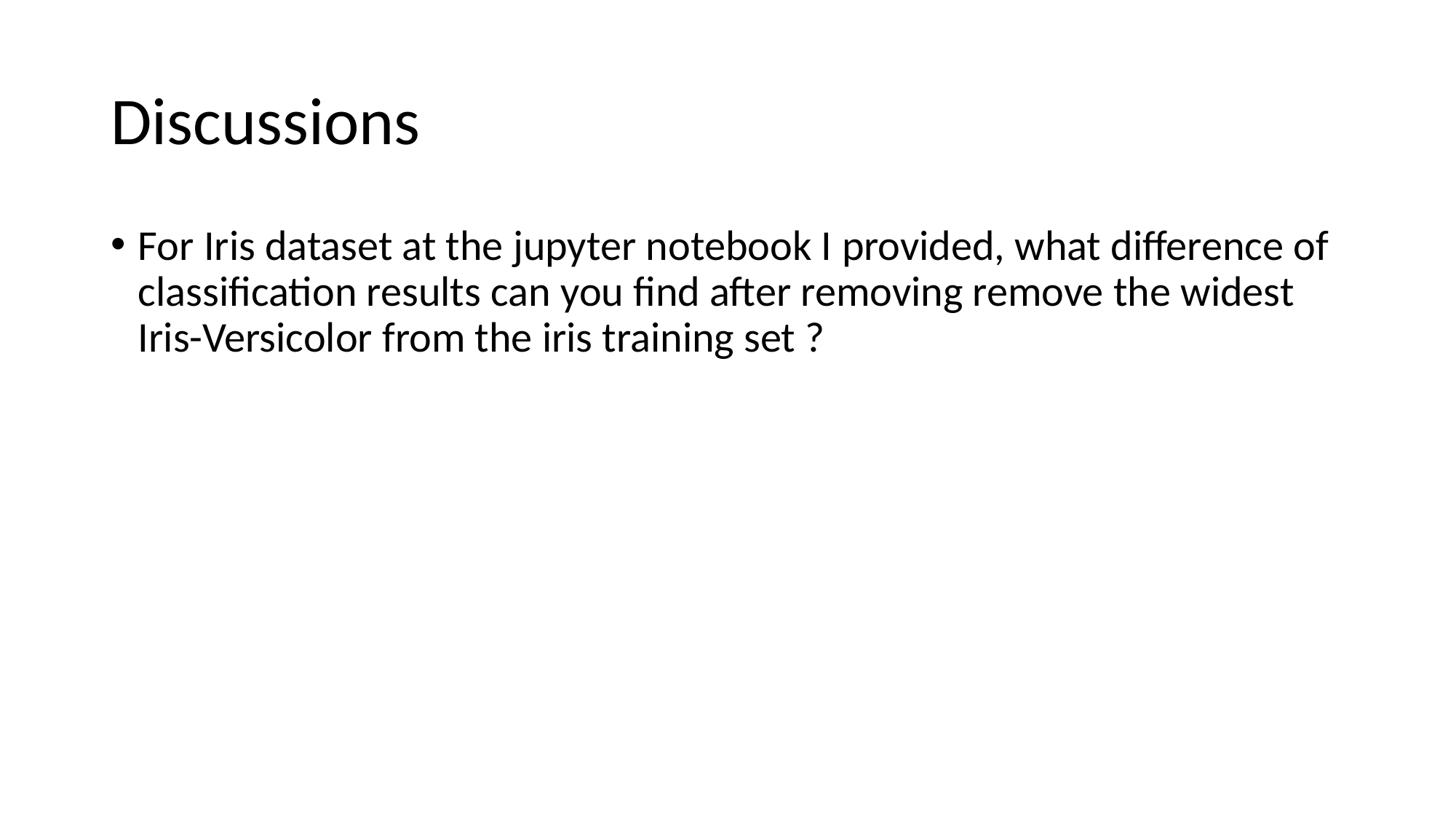

# Discussions
For Iris dataset at the jupyter notebook I provided, what difference of classification results can you find after removing remove the widest Iris-Versicolor from the iris training set ?